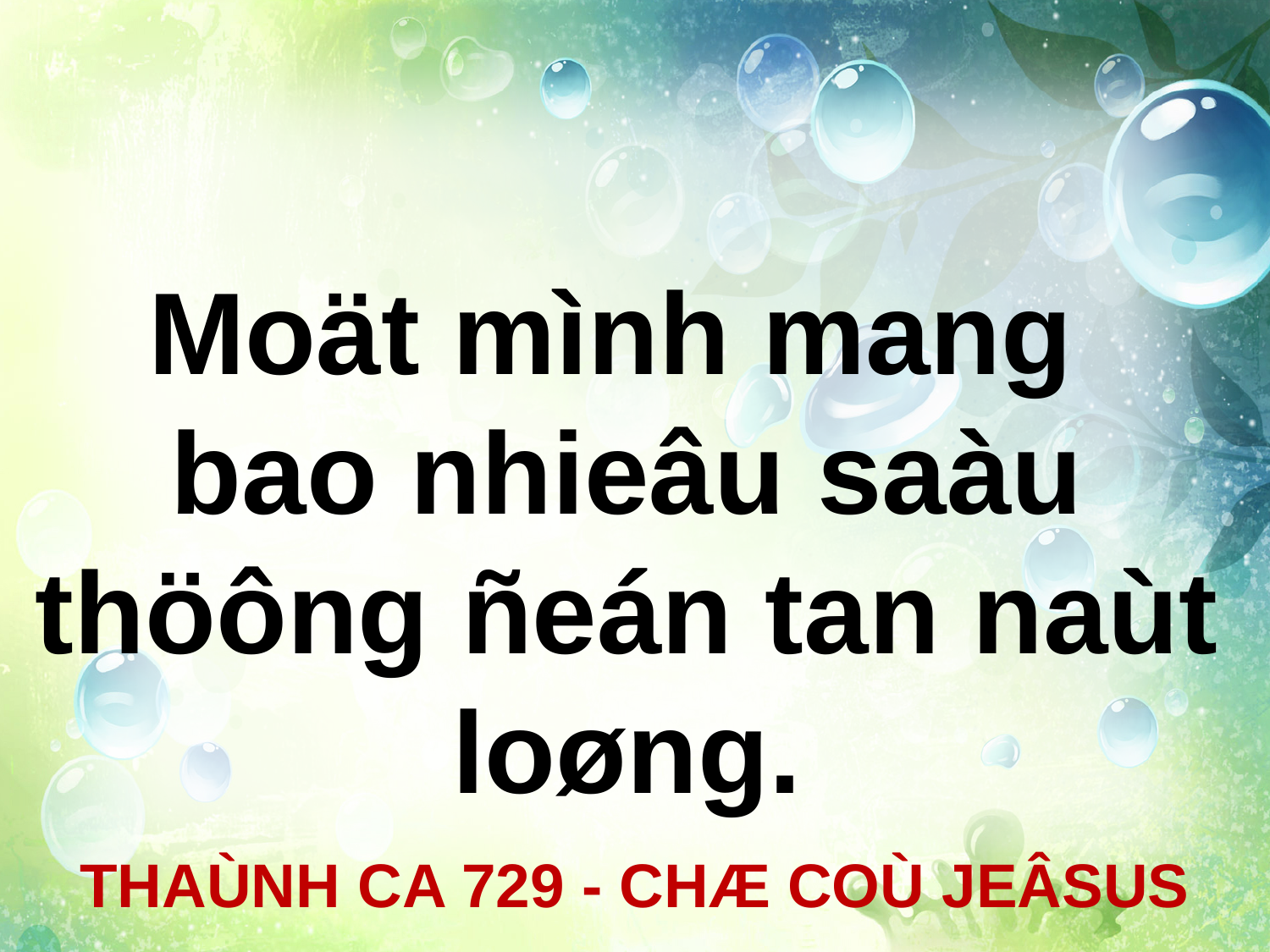

Moät mình mang
bao nhieâu saàu thöông ñeán tan naùt loøng.
THAÙNH CA 729 - CHÆ COÙ JEÂSUS